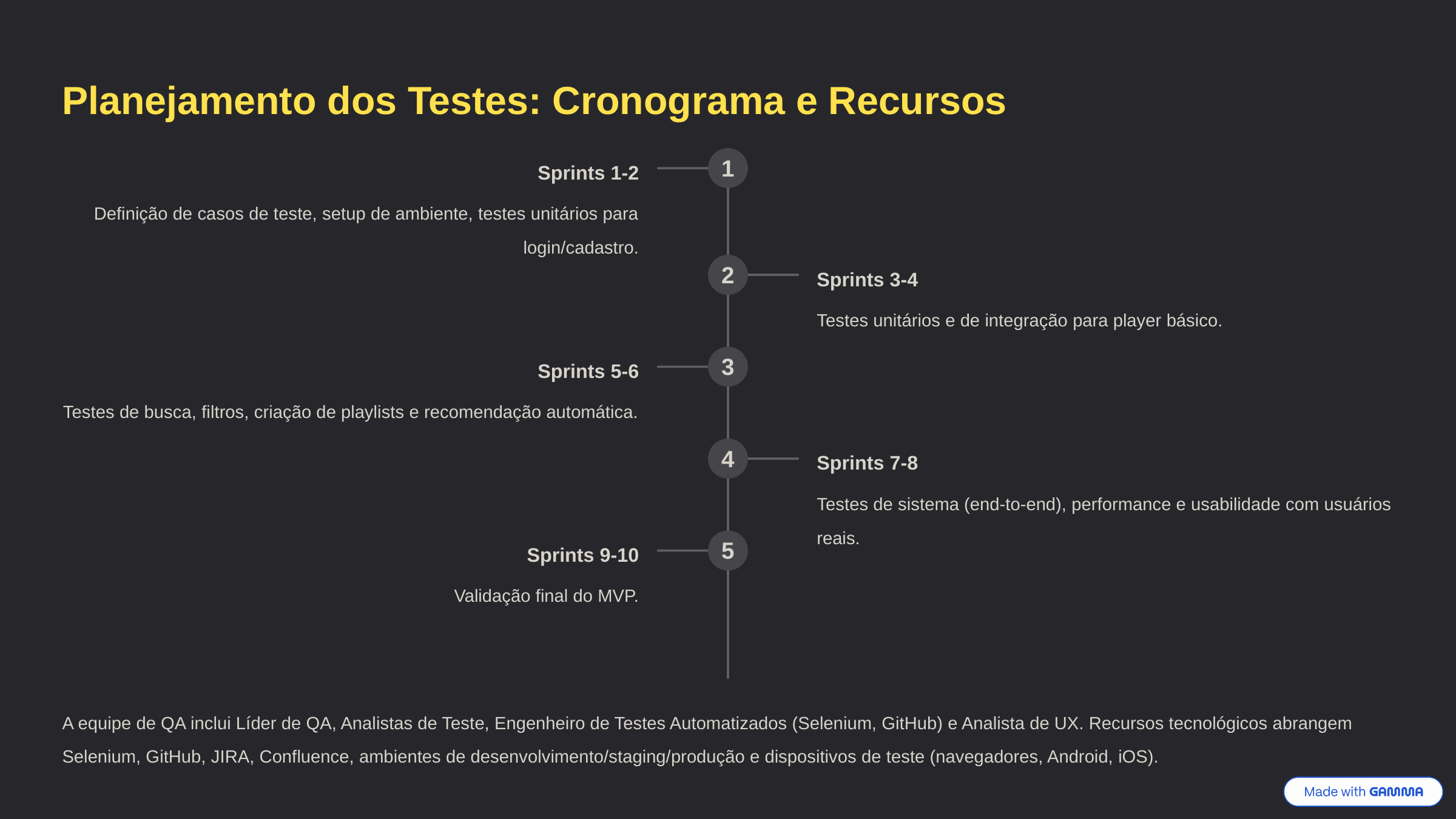

Planejamento dos Testes: Cronograma e Recursos

1
Sprints 1-2

Definição de casos de teste, setup de ambiente, testes unitários para login/cadastro.

2
Sprints 3-4

Testes unitários e de integração para player básico.

3
Sprints 5-6

Testes de busca, filtros, criação de playlists e recomendação automática.

4
Sprints 7-8

Testes de sistema (end-to-end), performance e usabilidade com usuários reais.

5
Sprints 9-10

Validação final do MVP.
A equipe de QA inclui Líder de QA, Analistas de Teste, Engenheiro de Testes Automatizados (Selenium, GitHub) e Analista de UX. Recursos tecnológicos abrangem Selenium, GitHub, JIRA, Confluence, ambientes de desenvolvimento/staging/produção e dispositivos de teste (navegadores, Android, iOS).